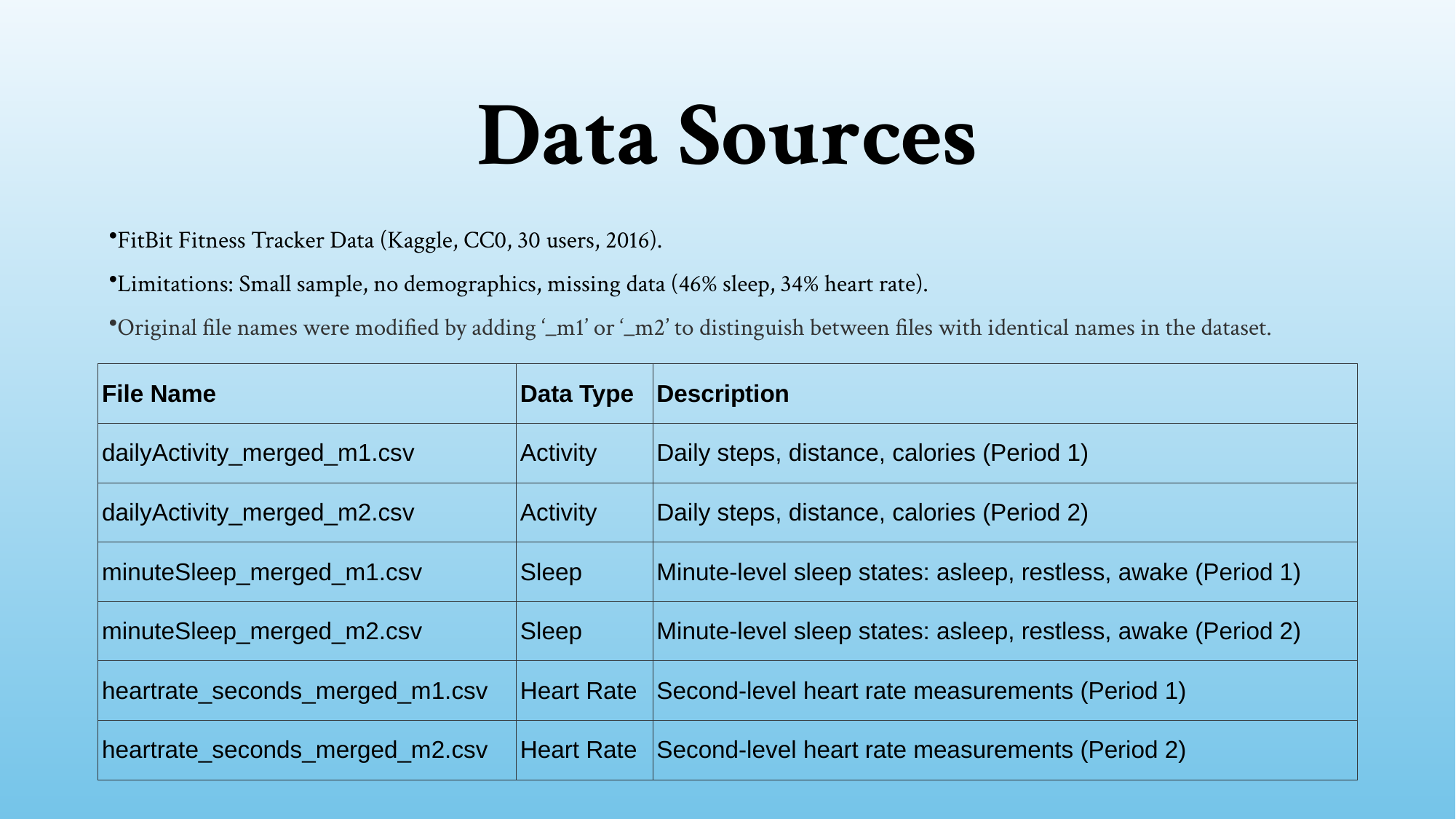

# Data Sources
FitBit Fitness Tracker Data (Kaggle, CC0, 30 users, 2016).
Limitations: Small sample, no demographics, missing data (46% sleep, 34% heart rate).
Original file names were modified by adding ‘_m1’ or ‘_m2’ to distinguish between files with identical names in the dataset.
| File Name | Data Type | Description |
| --- | --- | --- |
| dailyActivity\_merged\_m1.csv | Activity | Daily steps, distance, calories (Period 1) |
| dailyActivity\_merged\_m2.csv | Activity | Daily steps, distance, calories (Period 2) |
| minuteSleep\_merged\_m1.csv | Sleep | Minute-level sleep states: asleep, restless, awake (Period 1) |
| minuteSleep\_merged\_m2.csv | Sleep | Minute-level sleep states: asleep, restless, awake (Period 2) |
| heartrate\_seconds\_merged\_m1.csv | Heart Rate | Second-level heart rate measurements (Period 1) |
| heartrate\_seconds\_merged\_m2.csv | Heart Rate | Second-level heart rate measurements (Period 2) |